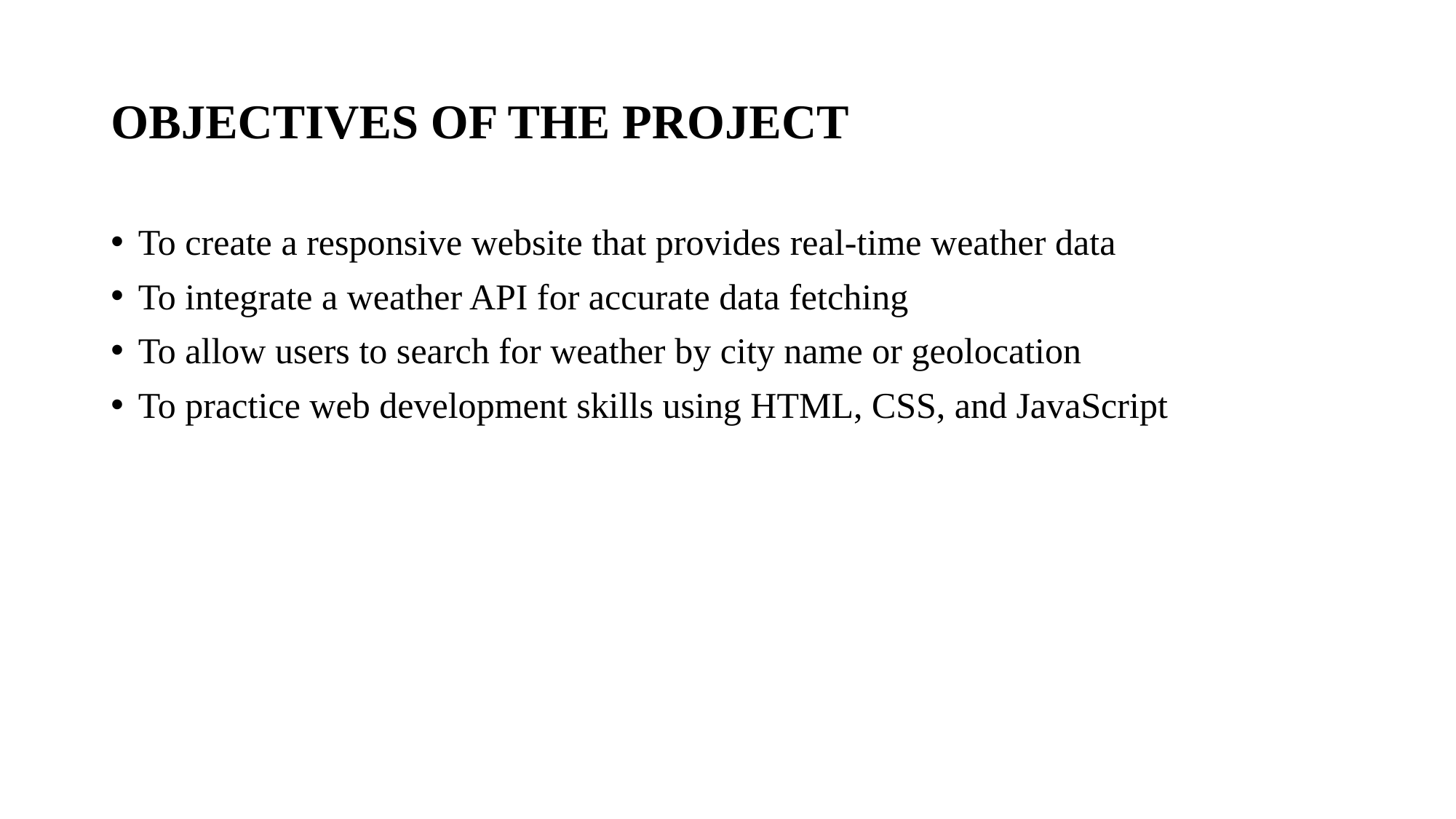

# OBJECTIVES OF THE PROJECT
To create a responsive website that provides real-time weather data
To integrate a weather API for accurate data fetching
To allow users to search for weather by city name or geolocation
To practice web development skills using HTML, CSS, and JavaScript